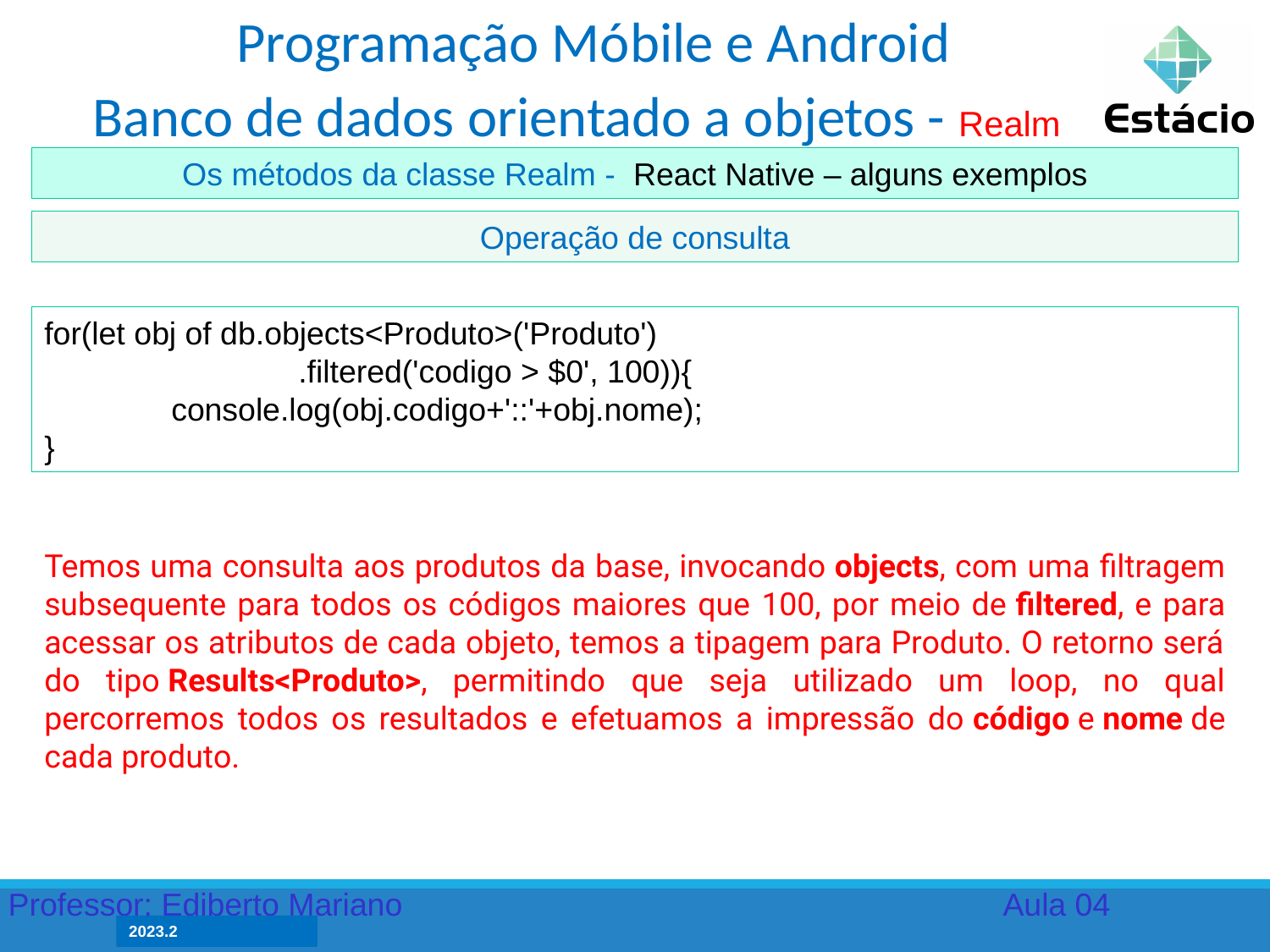

Programação Móbile e Android
Banco de dados orientado a objetos - Realm
Os métodos da classe Realm -  React Native – alguns exemplos

Operação de consulta
for(let obj of db.objects<Produto>('Produto')
		.filtered('codigo > $0', 100)){
	console.log(obj.codigo+'::'+obj.nome);
}
Temos uma consulta aos produtos da base, invocando objects, com uma filtragem subsequente para todos os códigos maiores que 100, por meio de filtered, e para acessar os atributos de cada objeto, temos a tipagem para Produto. O retorno será do tipo Results<Produto>, permitindo que seja utilizado um loop, no qual percorremos todos os resultados e efetuamos a impressão do código e nome de cada produto.